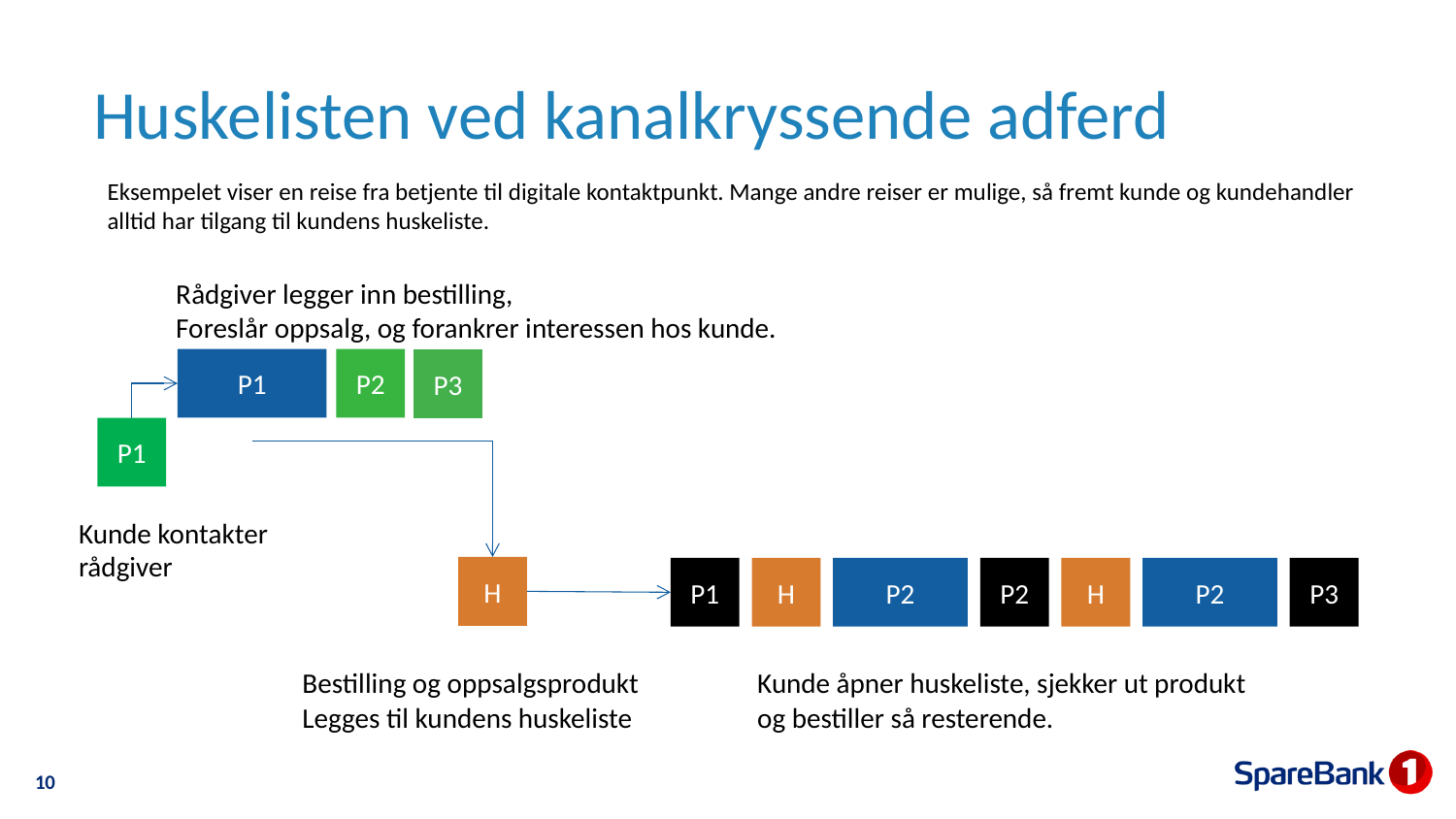

# Huskelisten ved kanalkryssende adferd
Eksempelet viser en reise fra betjente til digitale kontaktpunkt. Mange andre reiser er mulige, så fremt kunde og kundehandler alltid har tilgang til kundens huskeliste.
Rådgiver legger inn bestilling,
Foreslår oppsalg, og forankrer interessen hos kunde.
P1
P2
P3
P1
Kunde kontakter
rådgiver
H
P1
H
P2
P2
H
P2
P3
Bestilling og oppsalgsprodukt
Legges til kundens huskeliste
Kunde åpner huskeliste, sjekker ut produkt
og bestiller så resterende.
10